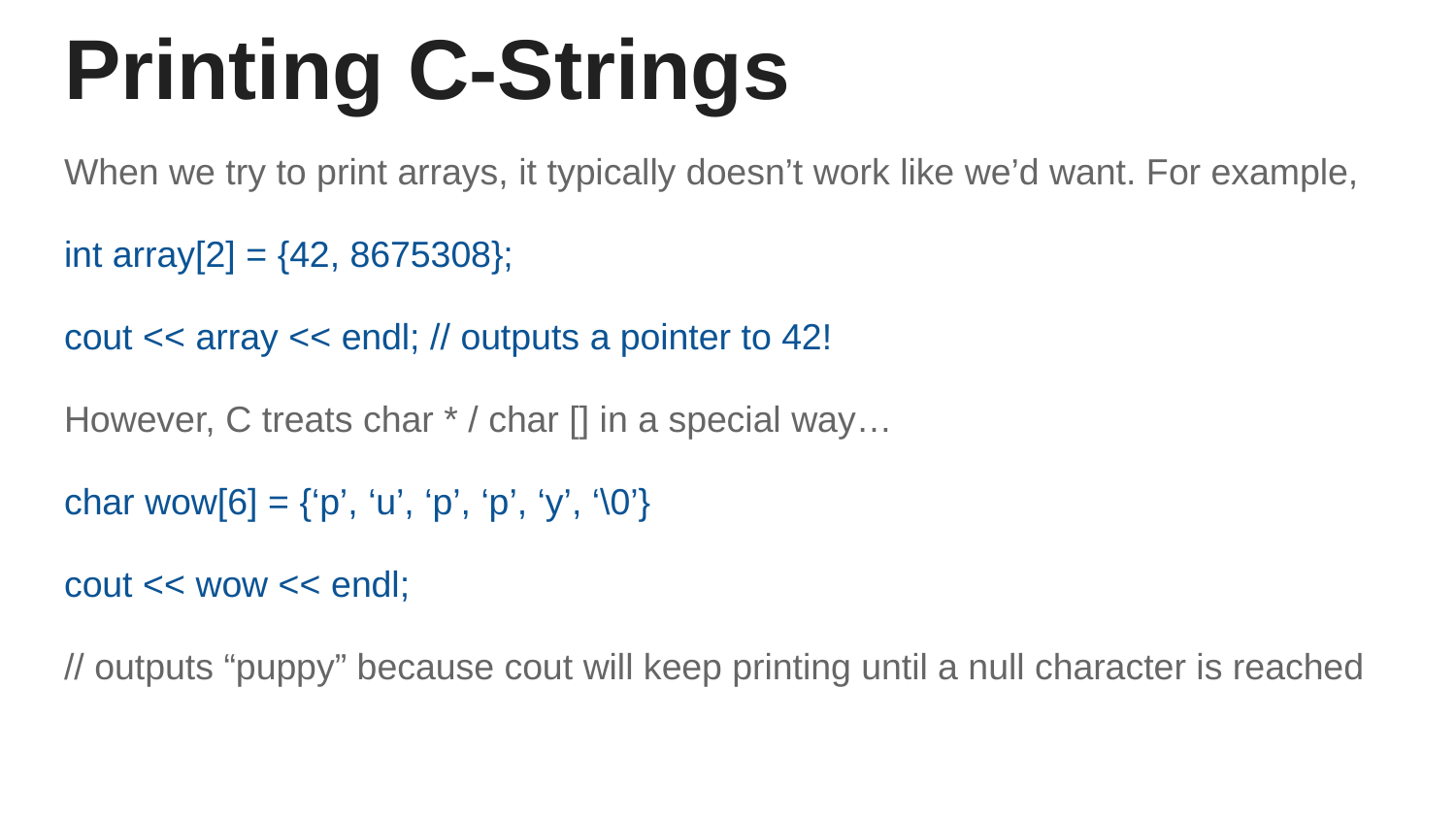

# Printing C-Strings
When we try to print arrays, it typically doesn’t work like we’d want. For example,
int array[2] = {42, 8675308};
cout << array << endl; // outputs a pointer to 42!
However, C treats char * / char [] in a special way…
char wow[6] = {‘p’, ‘u’, ‘p’, ‘p’, ‘y’, ‘\0’}
cout << wow << endl;
// outputs “puppy” because cout will keep printing until a null character is reached